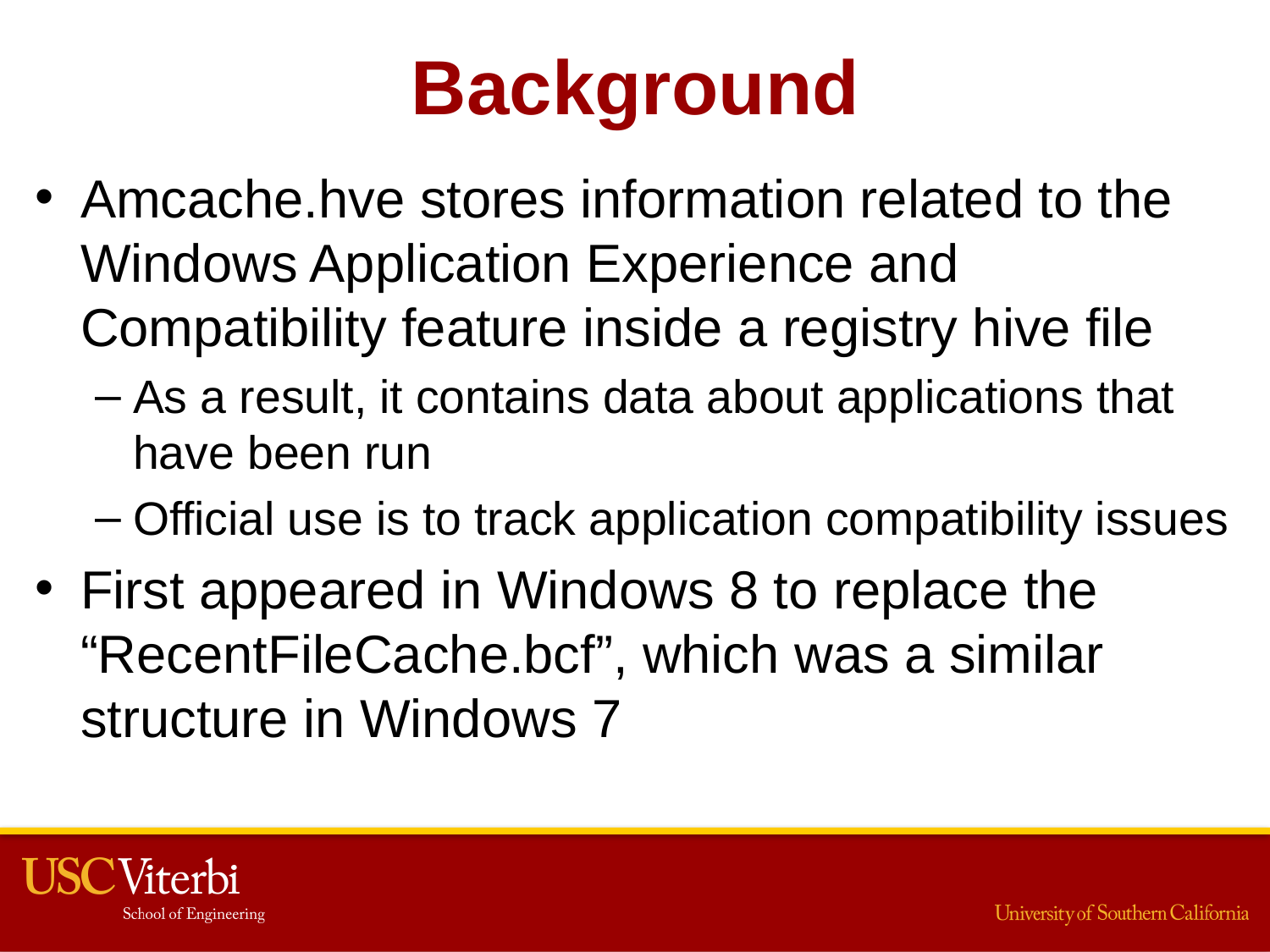

# Background
Amcache.hve stores information related to the Windows Application Experience and Compatibility feature inside a registry hive file
As a result, it contains data about applications that have been run
Official use is to track application compatibility issues
First appeared in Windows 8 to replace the “RecentFileCache.bcf”, which was a similar structure in Windows 7